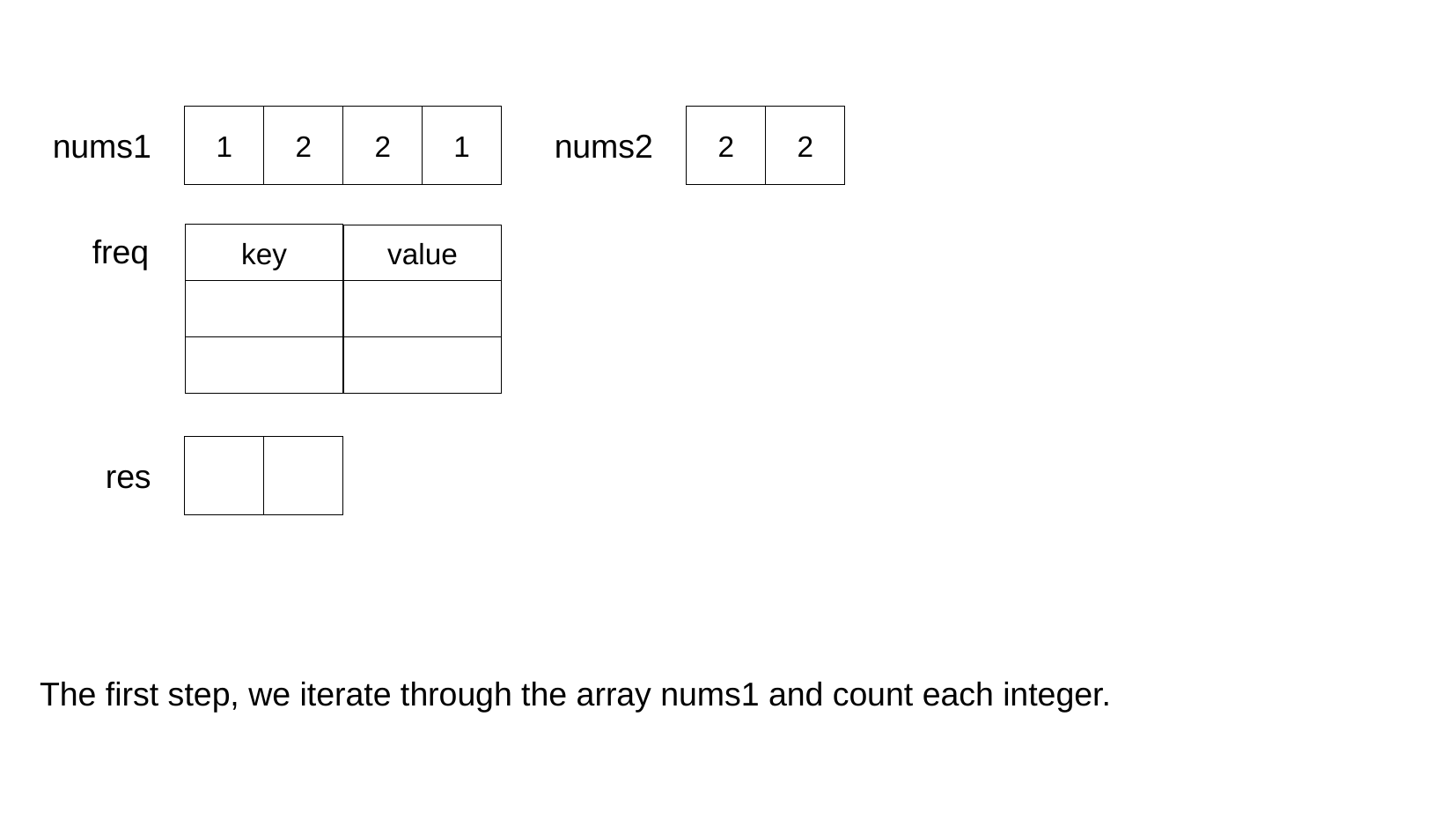

1
2
2
1
2
2
nums1
nums2
freq
key
value

res
The first step, we iterate through the array nums1 and count each integer.